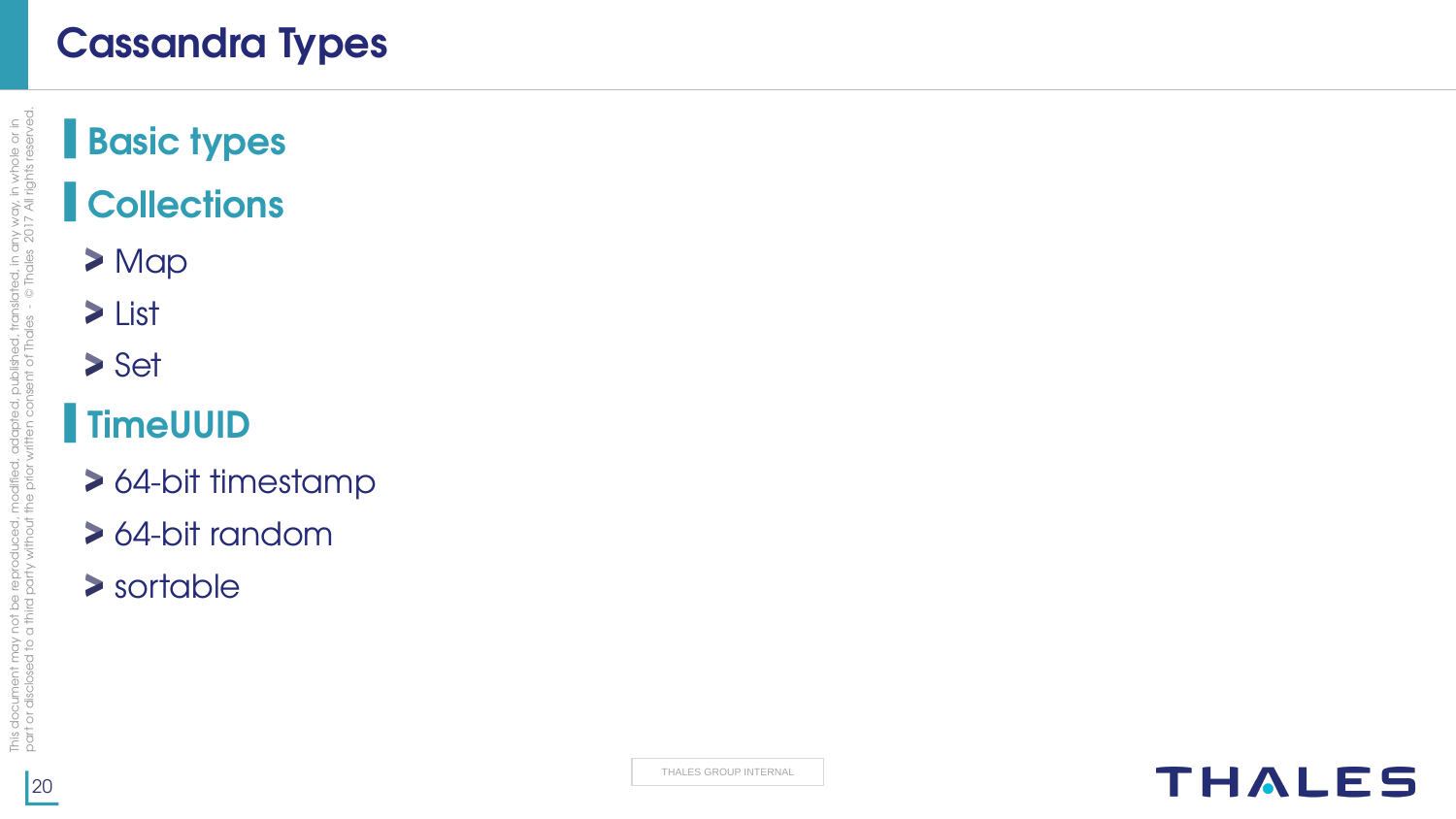

# Cassandra Types
Basic types
Collections
Map
List
Set
TimeUUID
64-bit timestamp
64-bit random
sortable